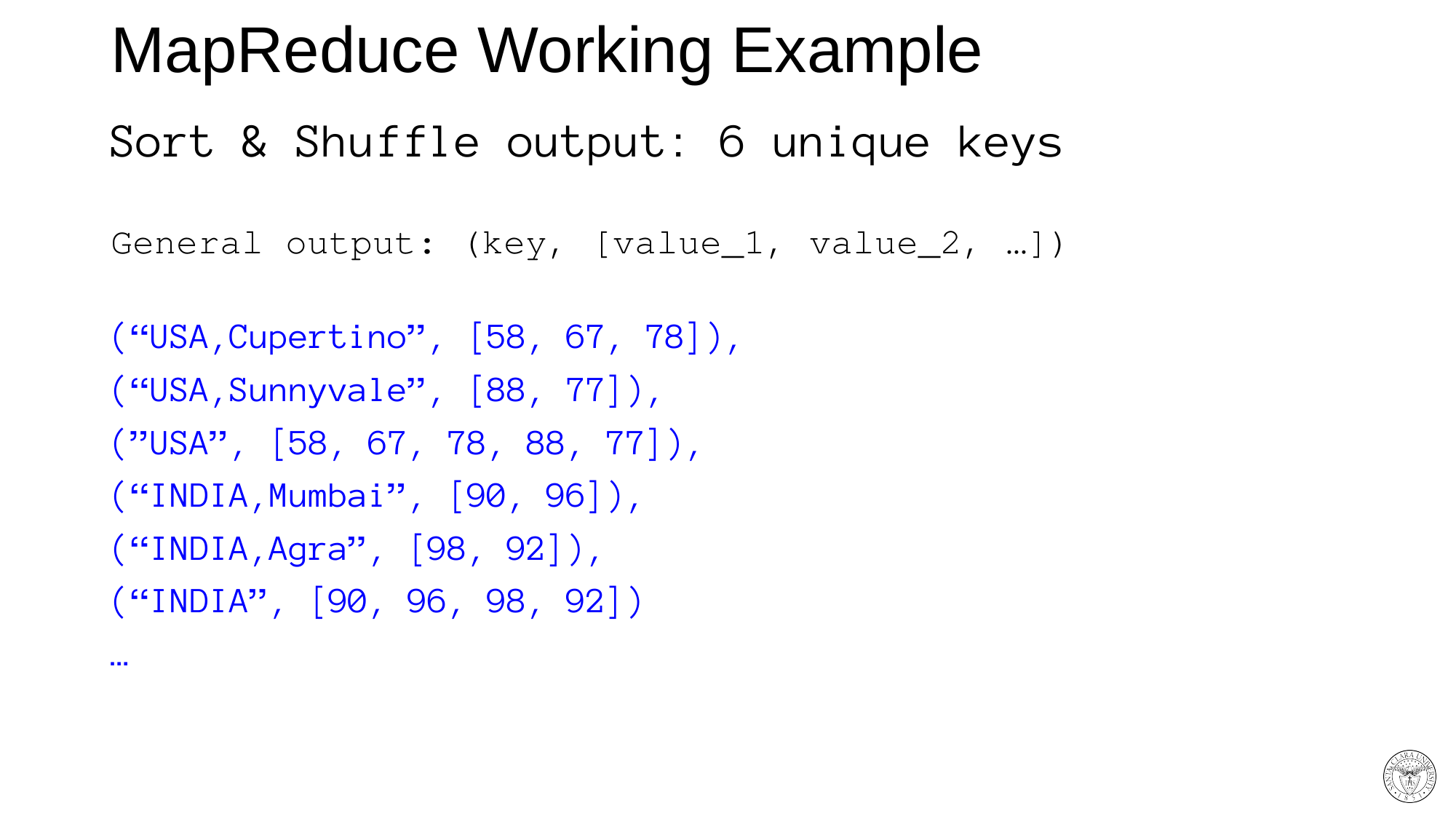

# MapReduce Working Example
Sort & Shuffle output: 6 unique keys

General output: (key, [value_1, value_2, …])

(“USA,Cupertino”, [58, 67, 78]),
(“USA,Sunnyvale”, [88, 77]),
(”USA”, [58, 67, 78, 88, 77]),
(“INDIA,Mumbai”, [90, 96]),
(“INDIA,Agra”, [98, 92]),
(“INDIA”, [90, 96, 98, 92])
…